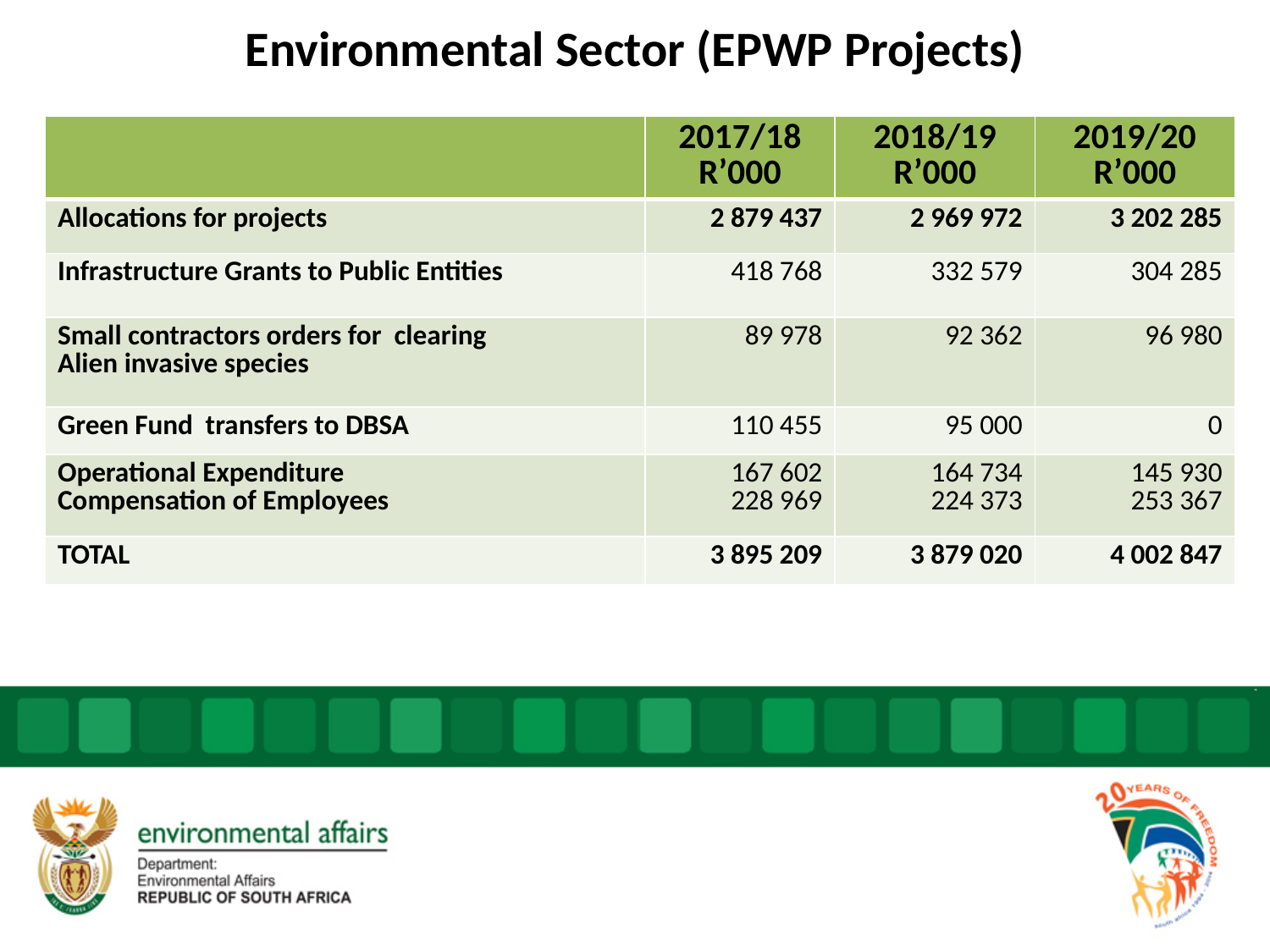

# Environmental Sector (EPWP Projects)

|  | 2017/18 R’000 | 2018/19 R’000 | 2019/20 R’000 |
| --- | --- | --- | --- |
| Allocations for projects | 2 879 437 | 2 969 972 | 3 202 285 |
| Infrastructure Grants to Public Entities | 418 768 | 332 579 | 304 285 |
| Small contractors orders for clearing Alien invasive species | 89 978 | 92 362 | 96 980 |
| Green Fund transfers to DBSA | 110 455 | 95 000 | 0 |
| Operational Expenditure Compensation of Employees | 167 602 228 969 | 164 734 224 373 | 145 930 253 367 |
| TOTAL | 3 895 209 | 3 879 020 | 4 002 847 |